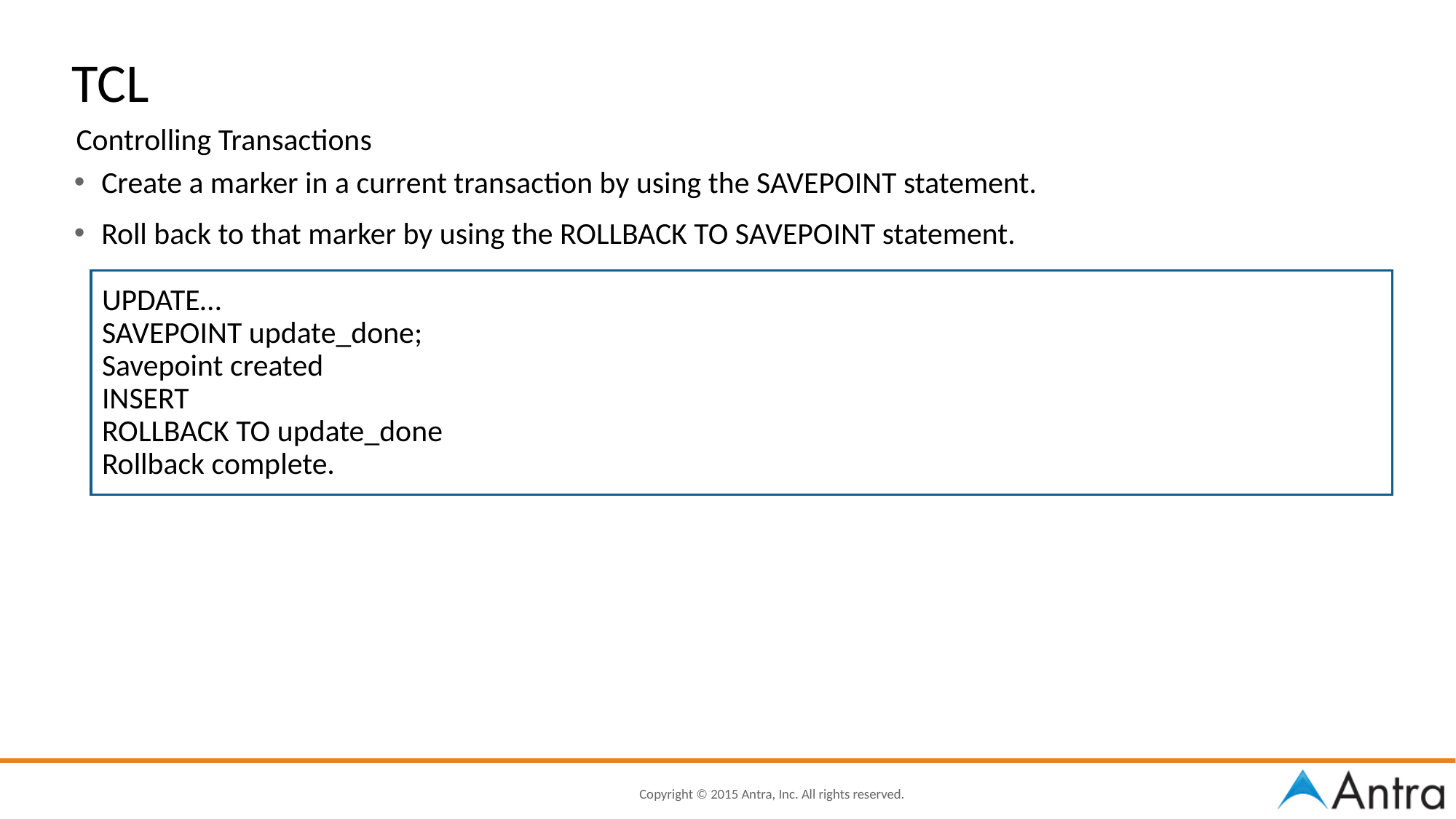

TCL
Controlling Transactions
Create a marker in a current transaction by using the SAVEPOINT statement.
Roll back to that marker by using the ROLLBACK TO SAVEPOINT statement.
UPDATE…
SAVEPOINT update_done;
Savepoint created
INSERT
ROLLBACK TO update_done
Rollback complete.